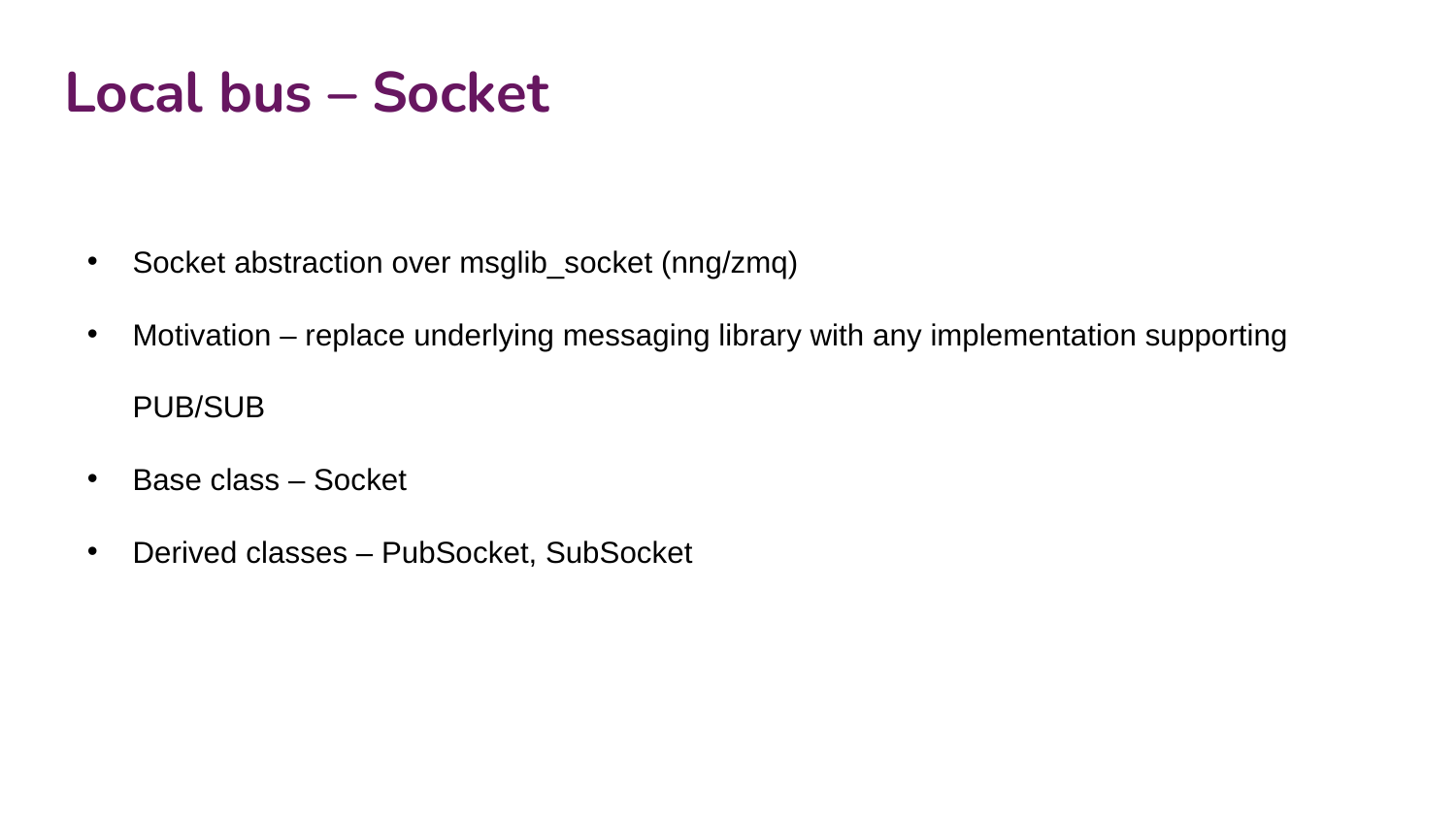

# Local bus – Socket
Socket abstraction over msglib_socket (nng/zmq)
Motivation – replace underlying messaging library with any implementation supporting PUB/SUB
Base class – Socket
Derived classes – PubSocket, SubSocket